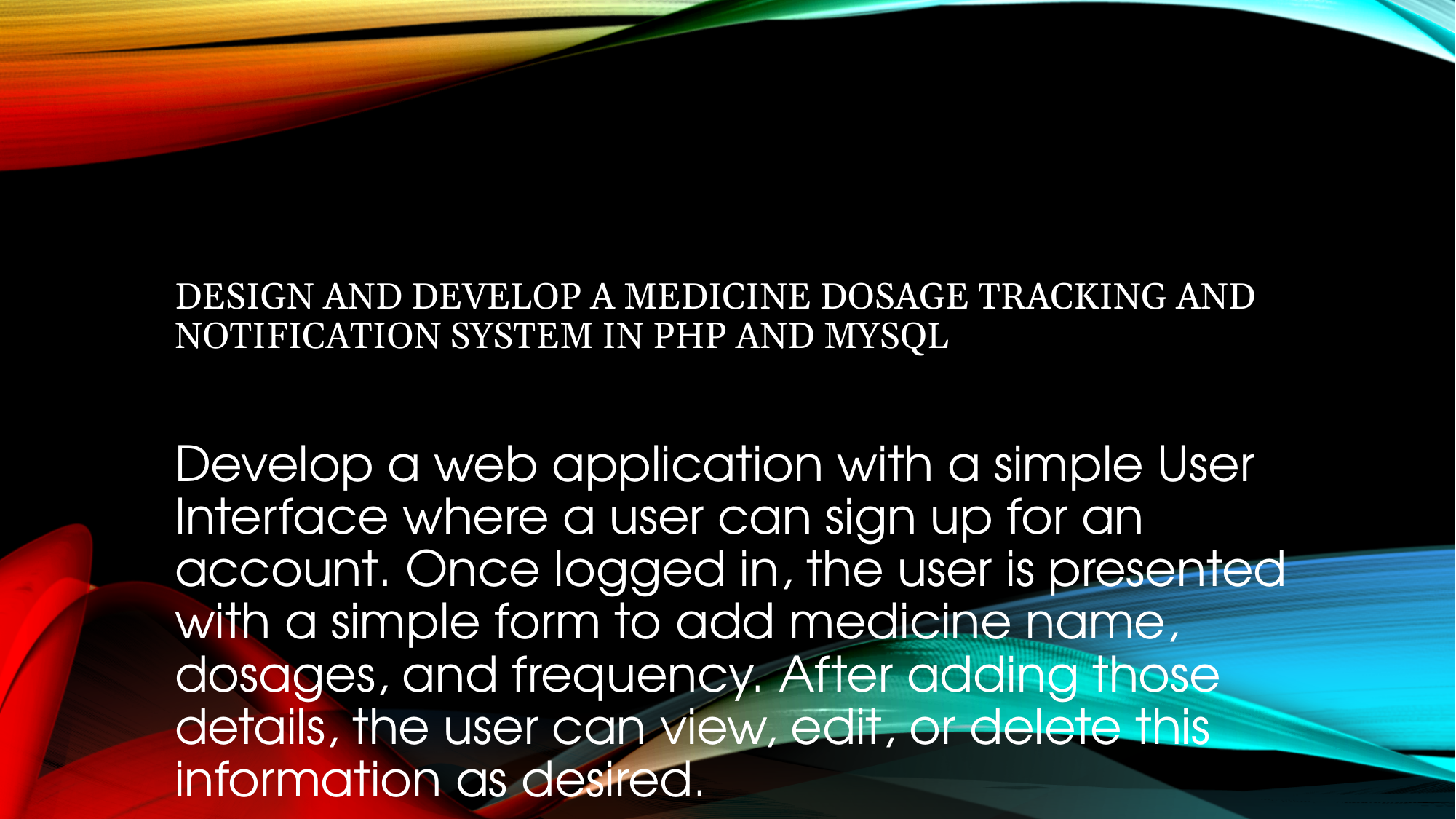

# design and develop a medicine dosage tracking and notification system in PHP and MySQL
Develop a web application with a simple User Interface where a user can sign up for an account. Once logged in, the user is presented with a simple form to add medicine name, dosages, and frequency. After adding those details, the user can view, edit, or delete this information as desired.